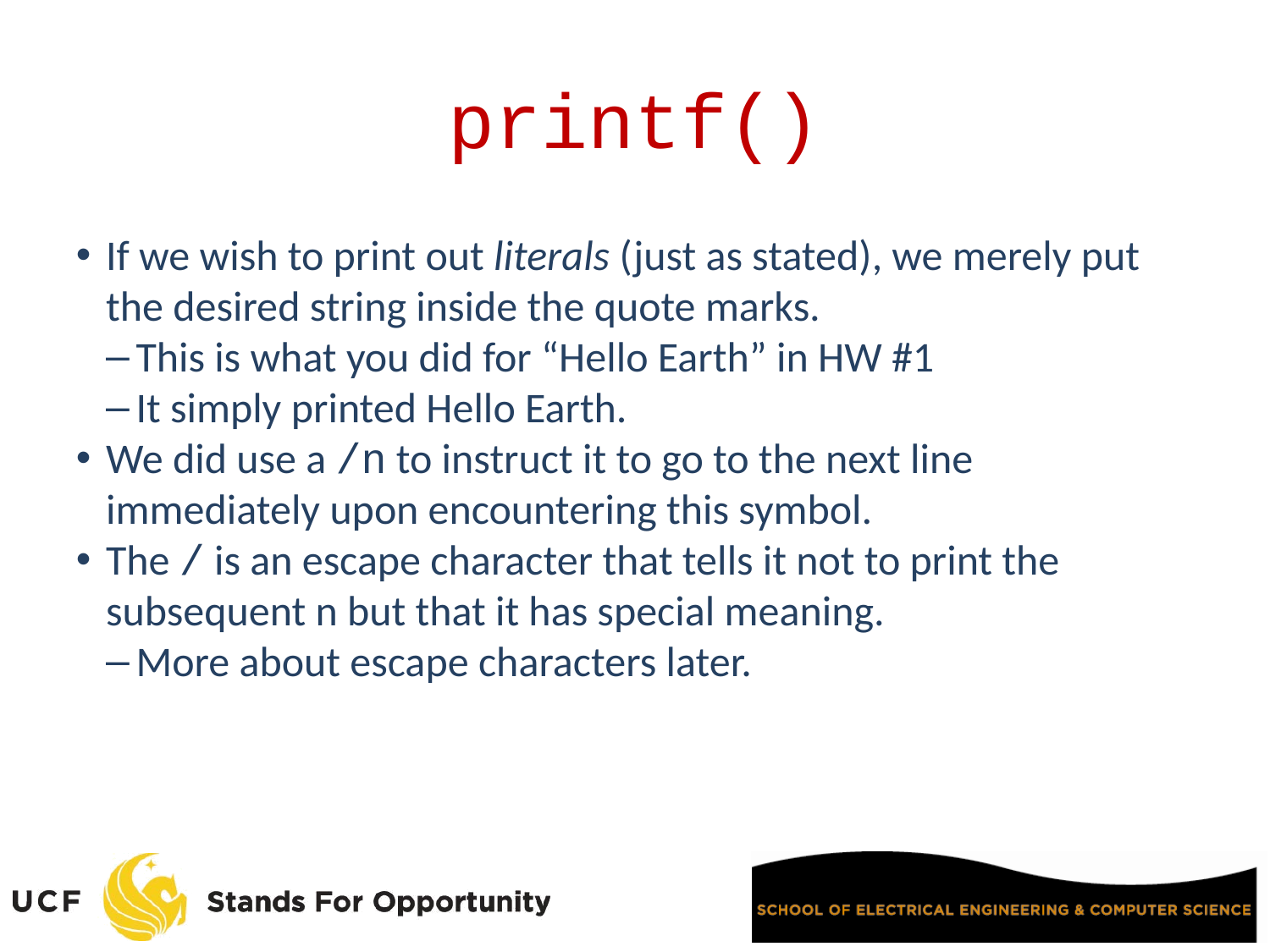

printf()
If we wish to print out literals (just as stated), we merely put the desired string inside the quote marks.
This is what you did for “Hello Earth” in HW #1
It simply printed Hello Earth.
We did use a /n to instruct it to go to the next line immediately upon encountering this symbol.
The / is an escape character that tells it not to print the subsequent n but that it has special meaning.
More about escape characters later.